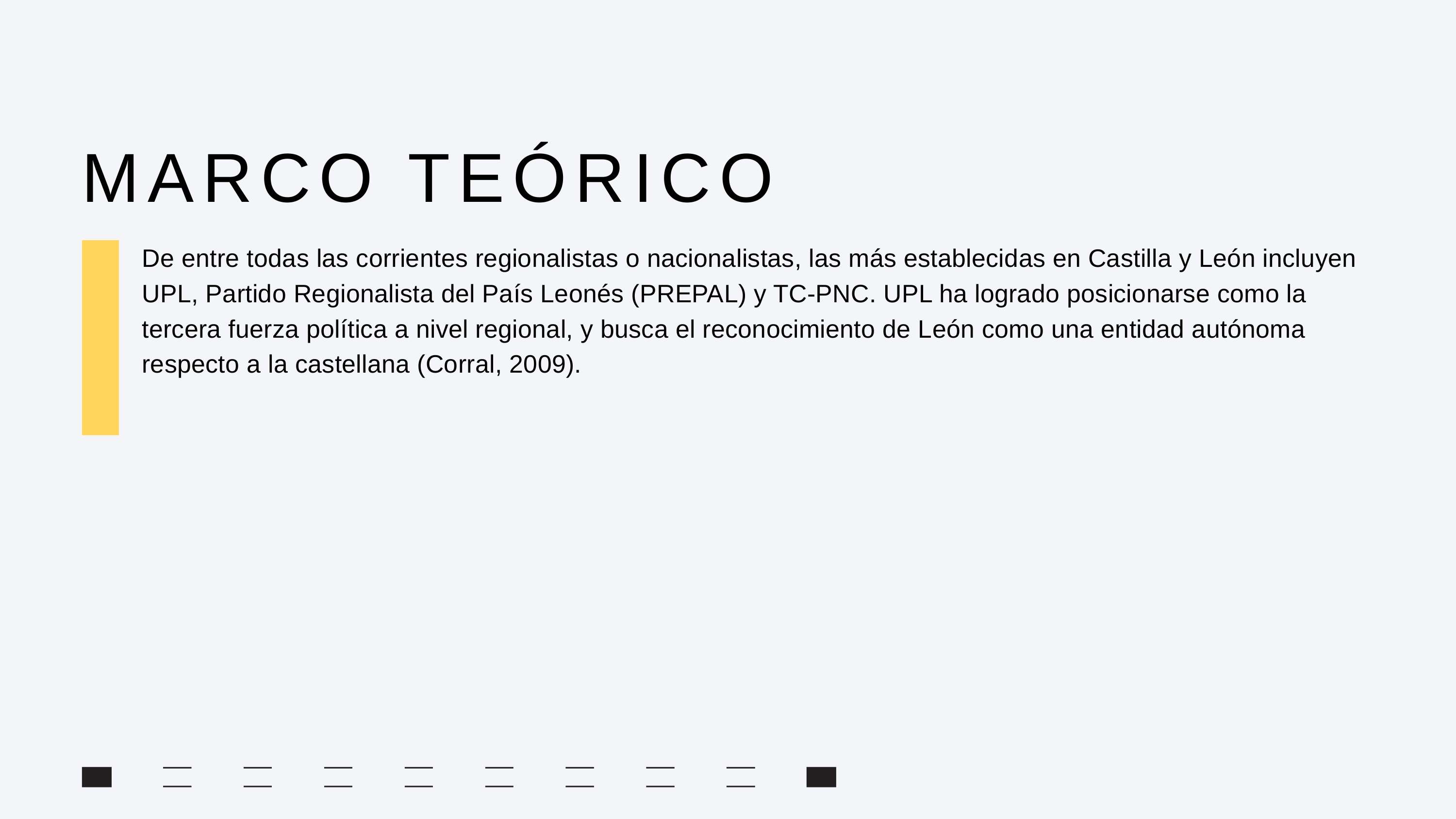

MARCO TEÓRICO
De entre todas las corrientes regionalistas o nacionalistas, las más establecidas en Castilla y León incluyen UPL, Partido Regionalista del País Leonés (PREPAL) y TC-PNC. UPL ha logrado posicionarse como la tercera fuerza política a nivel regional, y busca el reconocimiento de León como una entidad autónoma respecto a la castellana (Corral, 2009).

Nuestros Valores
Lorem ipsum dolor sit amet, consectetur risus  mollis adipiscing elit. Pellentesque cursus risus ut nulla elementum gravida. Vivamus mollis risus mauris nunc.